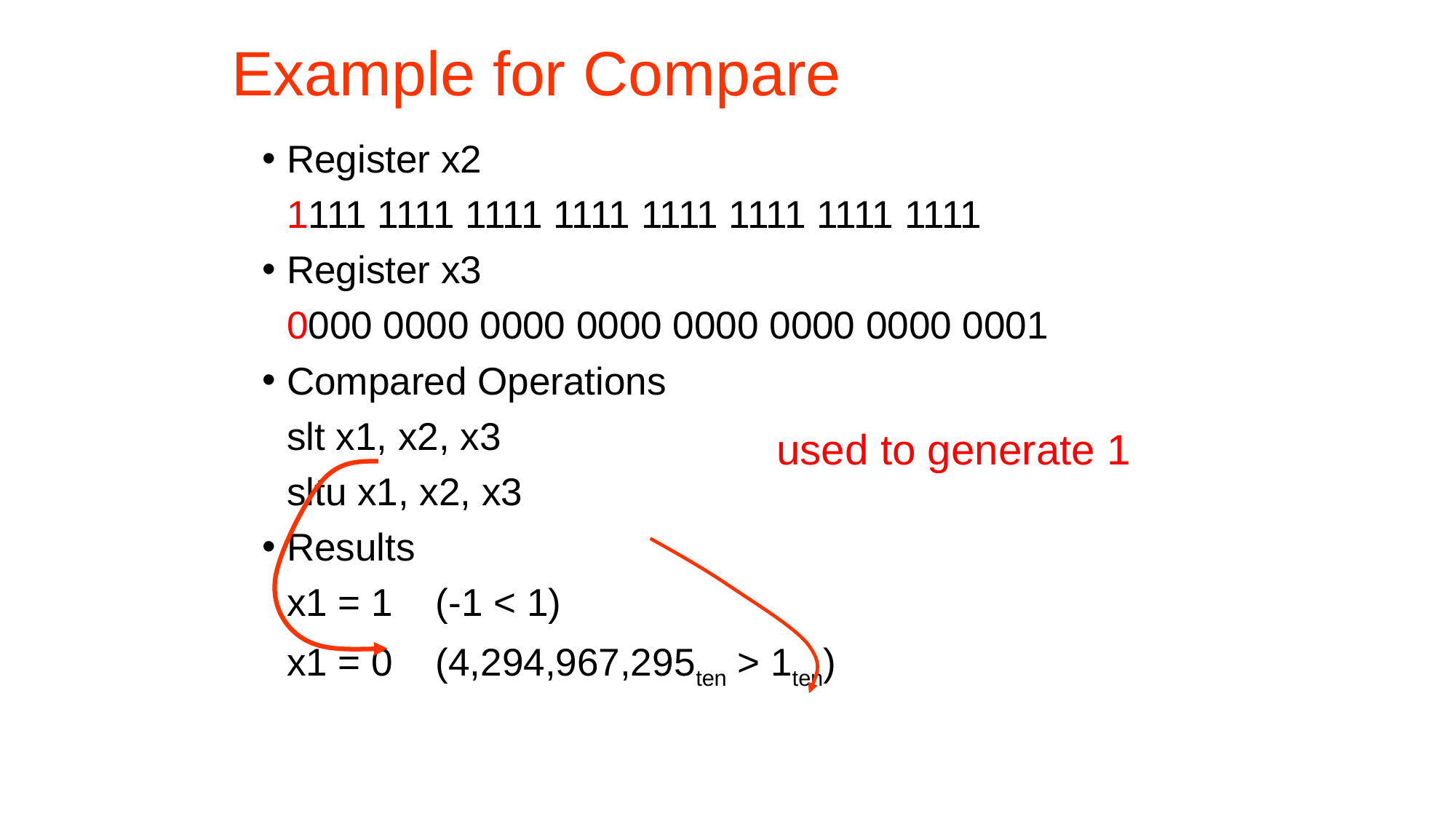

# Example for Compare
Register x2
		1111 1111 1111 1111 1111 1111 1111 1111
Register x3
		0000 0000 0000 0000 0000 0000 0000 0001
Compared Operations
		slt x1, x2, x3
		sltu x1, x2, x3
Results
		x1 = 1    (-1 < 1)
		x1 = 0    (4,294,967,295ten > 1ten)

used to generate 1